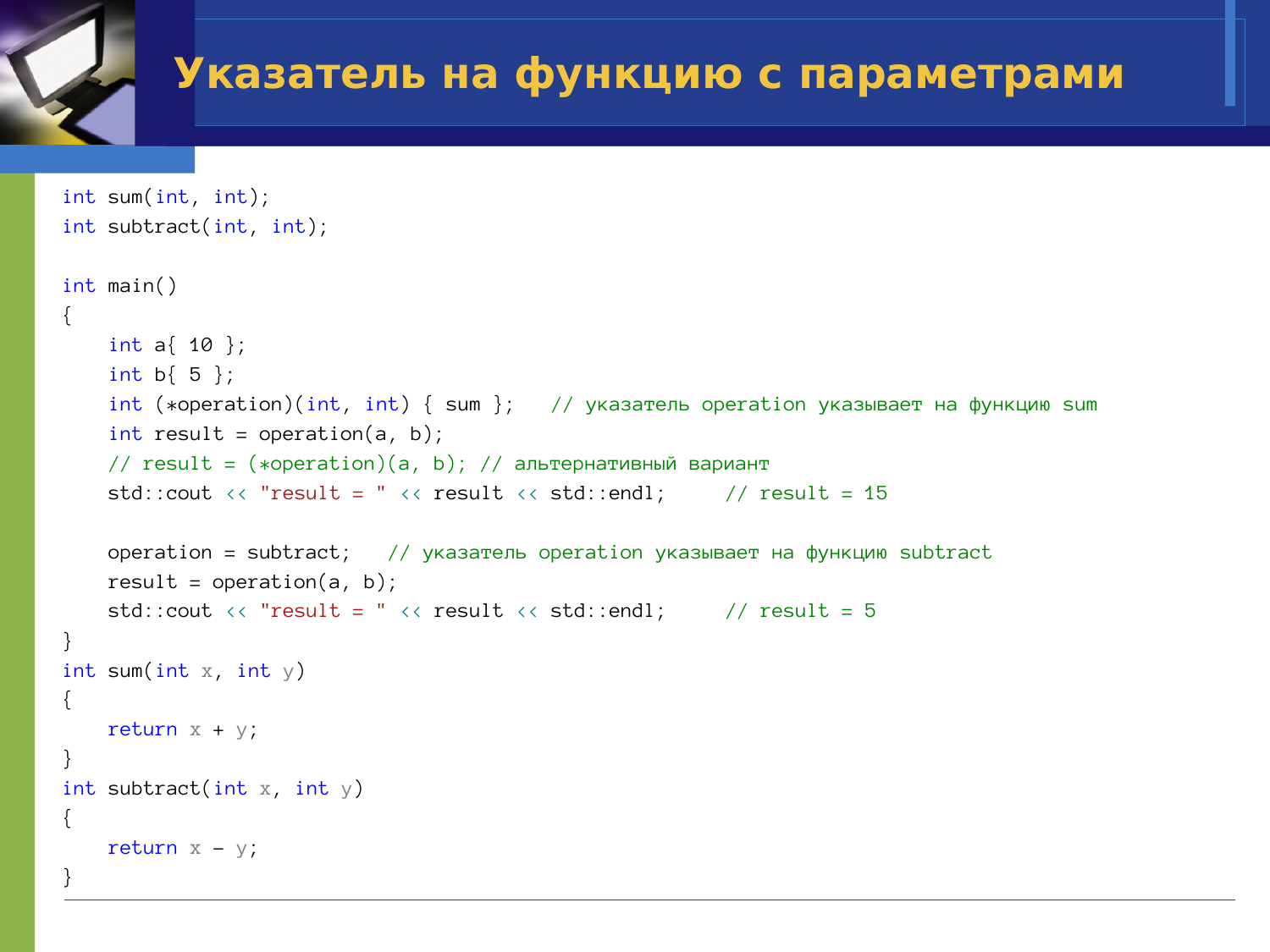

# Указатель на функцию с параметрами
int sum(int, int);
int subtract(int, int);

int main()
{
    int a{ 10 };
    int b{ 5 };
    int (*operation)(int, int) { sum };   // указатель operation указывает на функцию sum
    int result = operation(a, b);
    // result = (*operation)(a, b); // альтернативный вариант
    std::cout << "result = " << result << std::endl;     // result = 15

    operation = subtract;   // указатель operation указывает на функцию subtract
    result = operation(a, b);
    std::cout << "result = " << result << std::endl;     // result = 5
}
int sum(int x, int y)
{
    return x + y;
}
int subtract(int x, int y)
{
    return x - y;
}